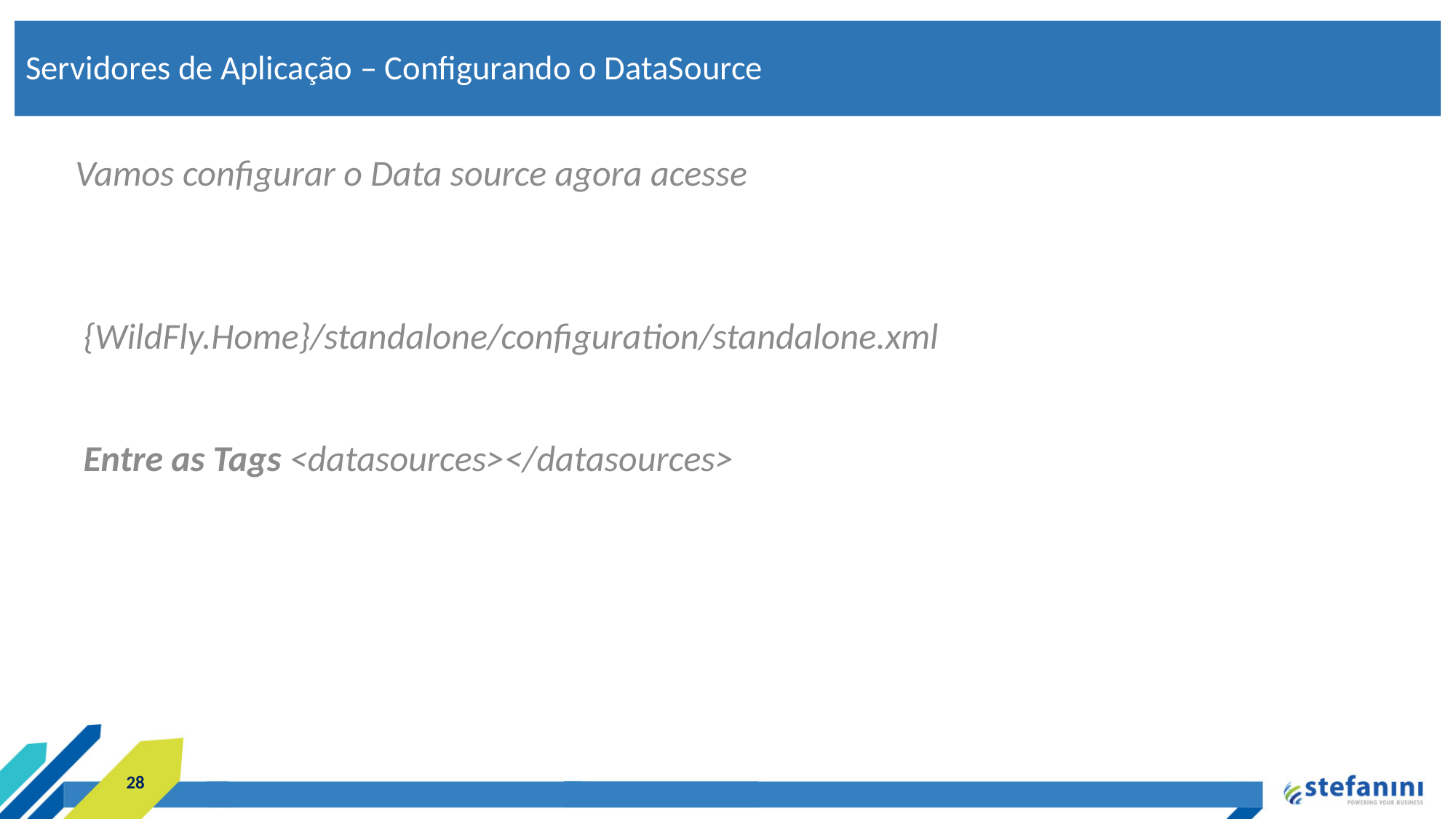

Servidores de Aplicação – Configurando o DataSource

Vamos configurar o Data source agora acesse

 {WildFly.Home}/standalone/configuration/standalone.xml

 Entre as Tags <datasources></datasources>
28